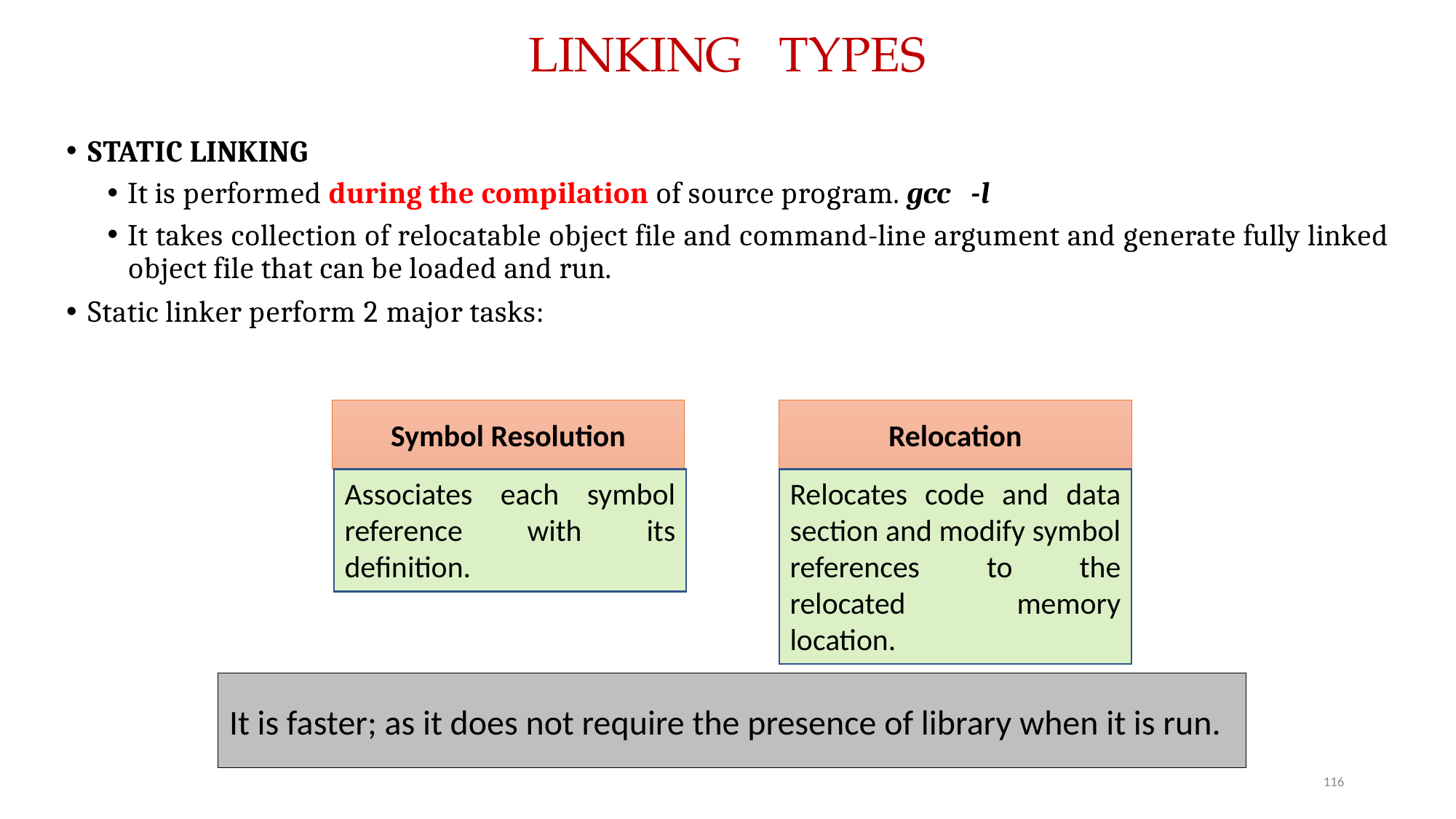

# LINKING   TYPES
STATIC LINKING
It is performed during the compilation of source program. gcc   -l
It takes collection of relocatable object file and command-line argument and generate fully linked object file that can be loaded and run.
Static linker perform 2 major tasks:
Symbol Resolution
Relocation
Associates each symbol reference with its definition.
Relocates code and data section and modify symbol references to the relocated memory location.
It is faster; as it does not require the presence of library when it is run.
116